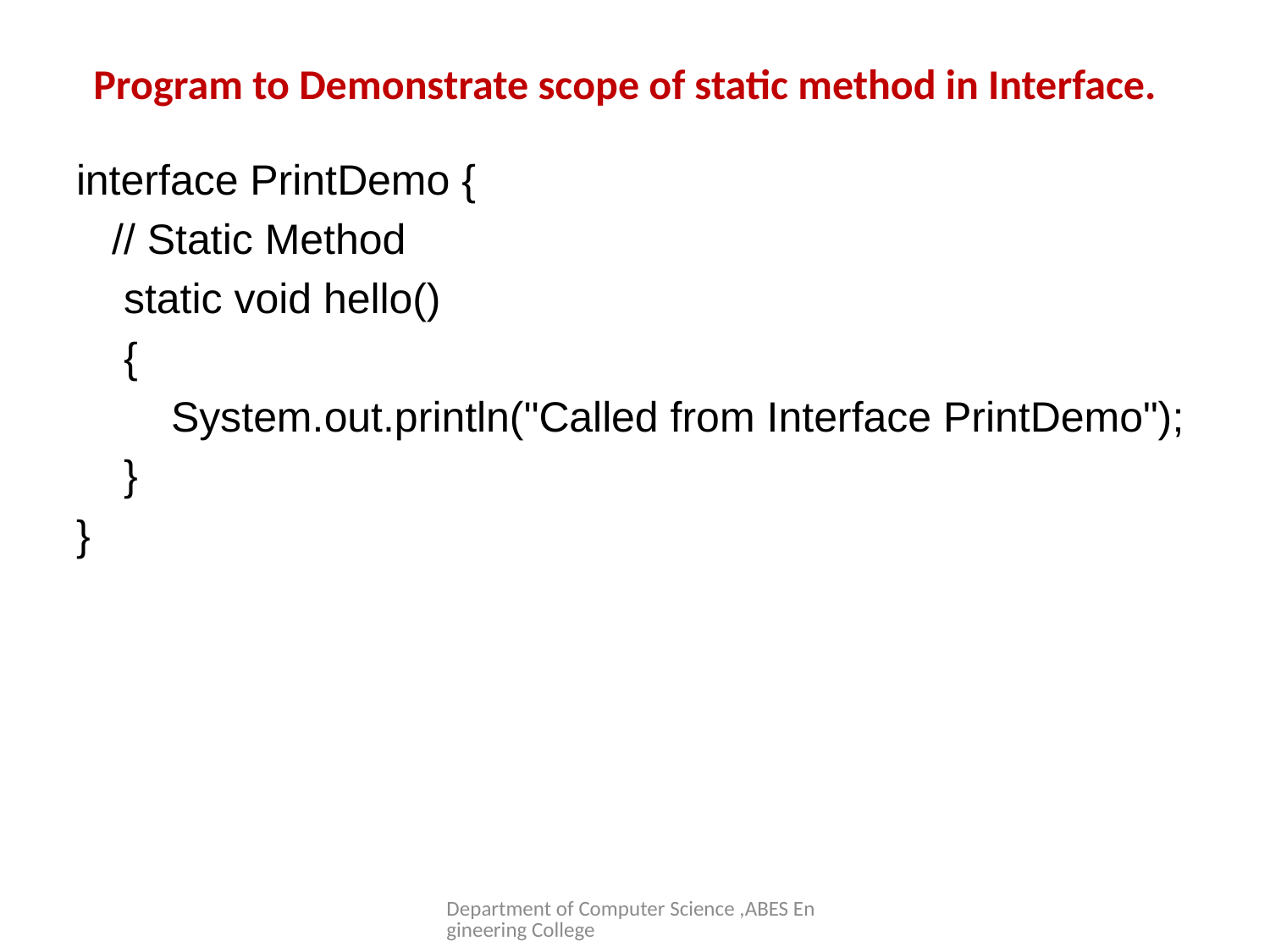

# Program to Demonstrate scope of static method in Interface.
interface PrintDemo {
   // Static Method
    static void hello()
    {
        System.out.println("Called from Interface PrintDemo");
    }
}
Department of Computer Science ,ABES Engineering College